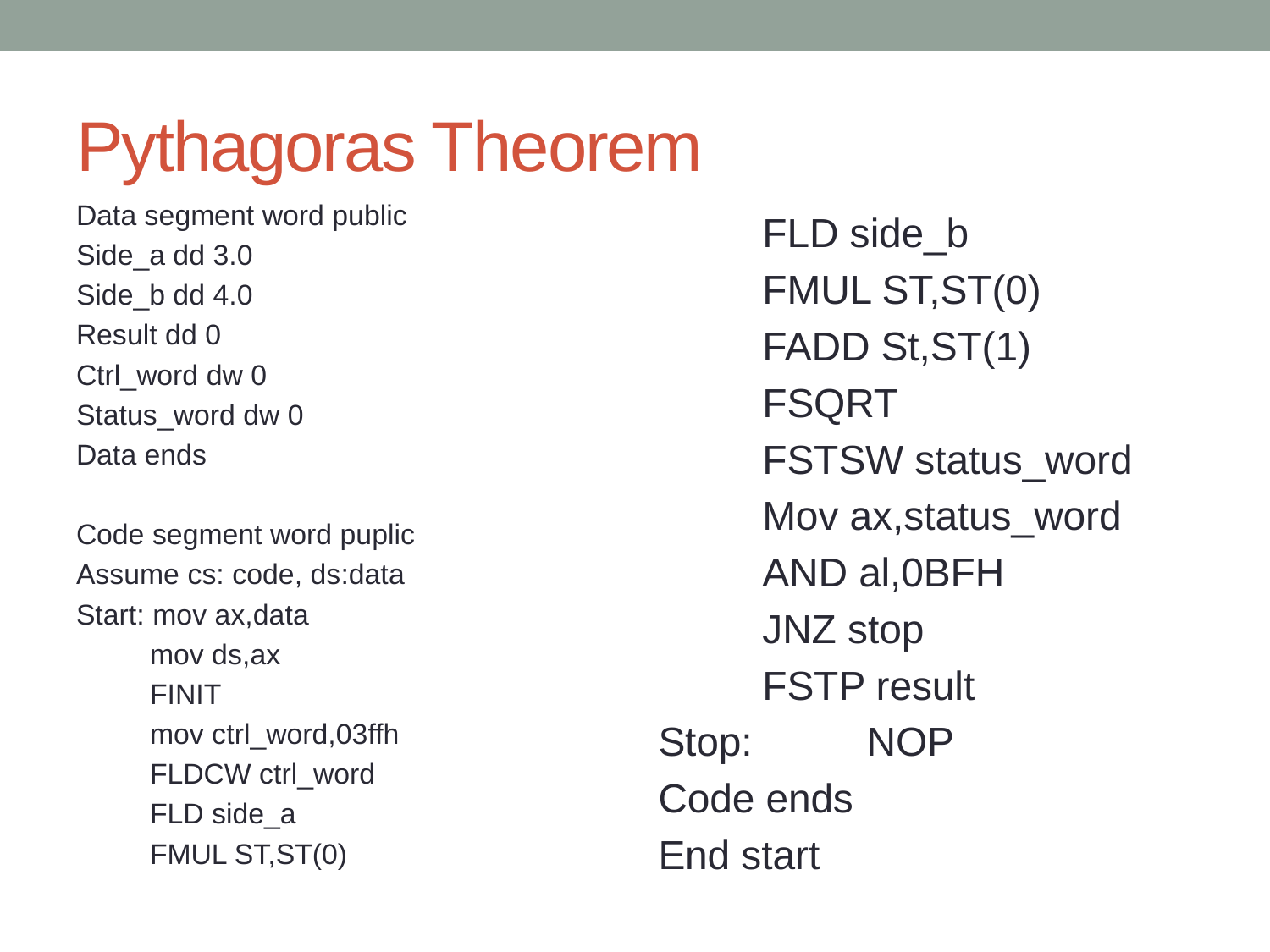

# Pythagoras Theorem
Data segment word public
Side_a dd 3.0
Side_b dd 4.0
Result dd 0
Ctrl_word dw 0
Status_word dw 0
Data ends

Code segment word puplic
Assume cs: code, ds:data
Start: mov ax,data
	mov ds,ax
	FINIT
	mov ctrl_word,03ffh
	FLDCW ctrl_word
	FLD side_a
	FMUL ST,ST(0)

	FLD side_b
	FMUL ST,ST(0)
	FADD St,ST(1)
	FSQRT
	FSTSW status_word
	Mov ax,status_word
	AND al,0BFH
	JNZ stop
	FSTP result
Stop: 	NOP
Code ends
End start